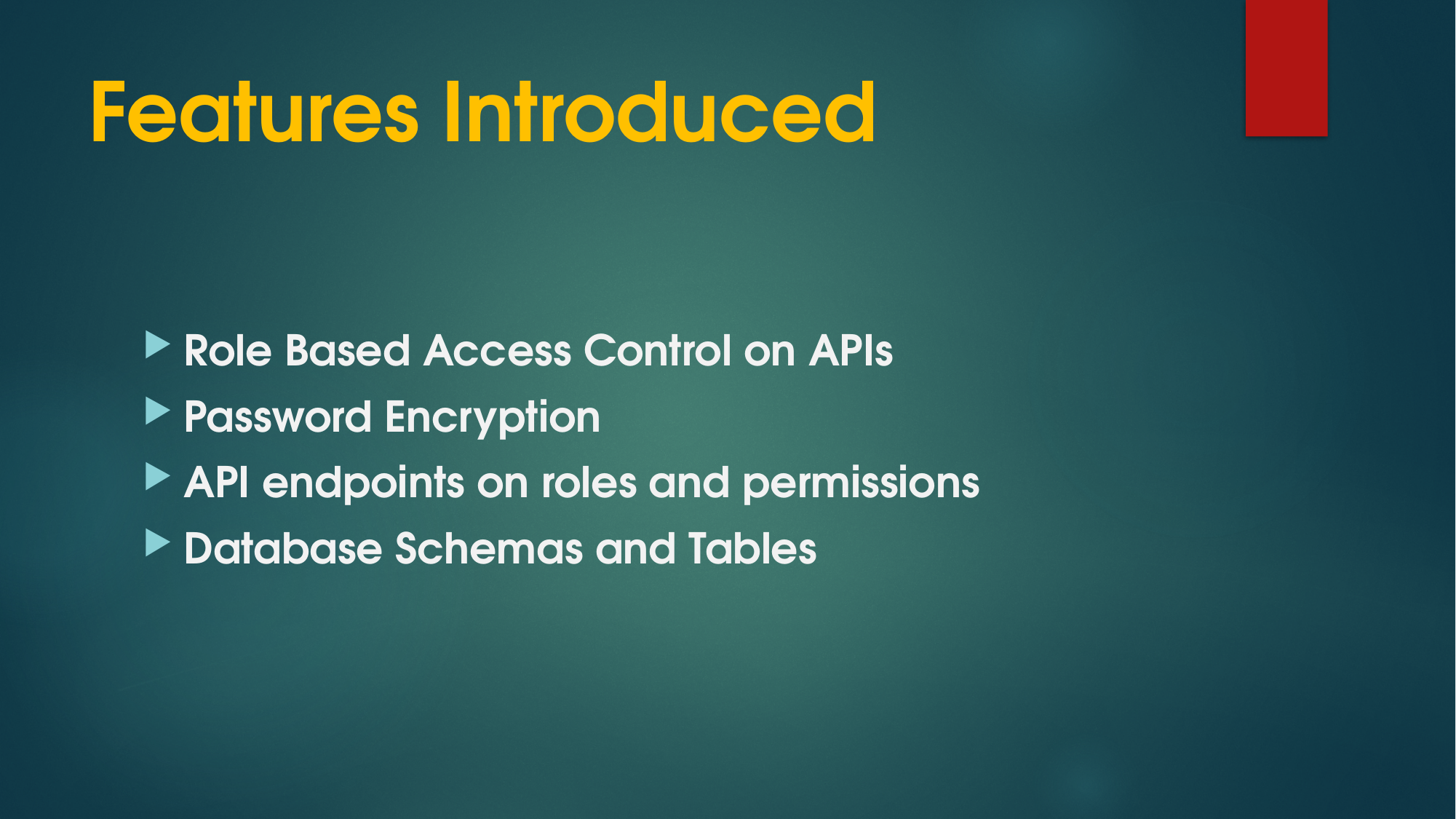

# Features Introduced
Role Based Access Control on APIs
Password Encryption
API endpoints on roles and permissions
Database Schemas and Tables